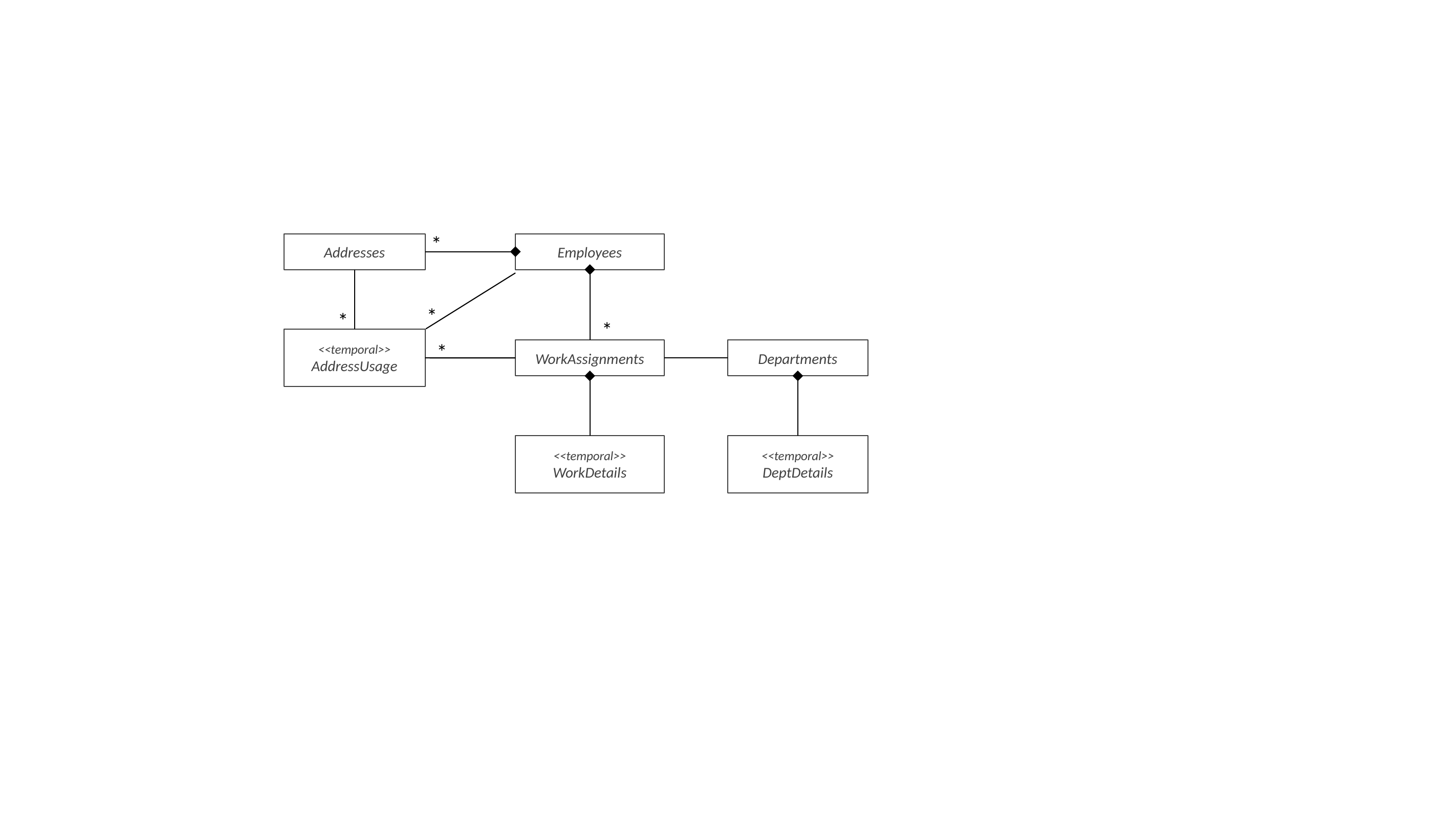

*
Addresses
Employees
*
*
*
<<temporal>>
AddressUsage
*
WorkAssignments
Departments
<<temporal>>
WorkDetails
<<temporal>>
DeptDetails